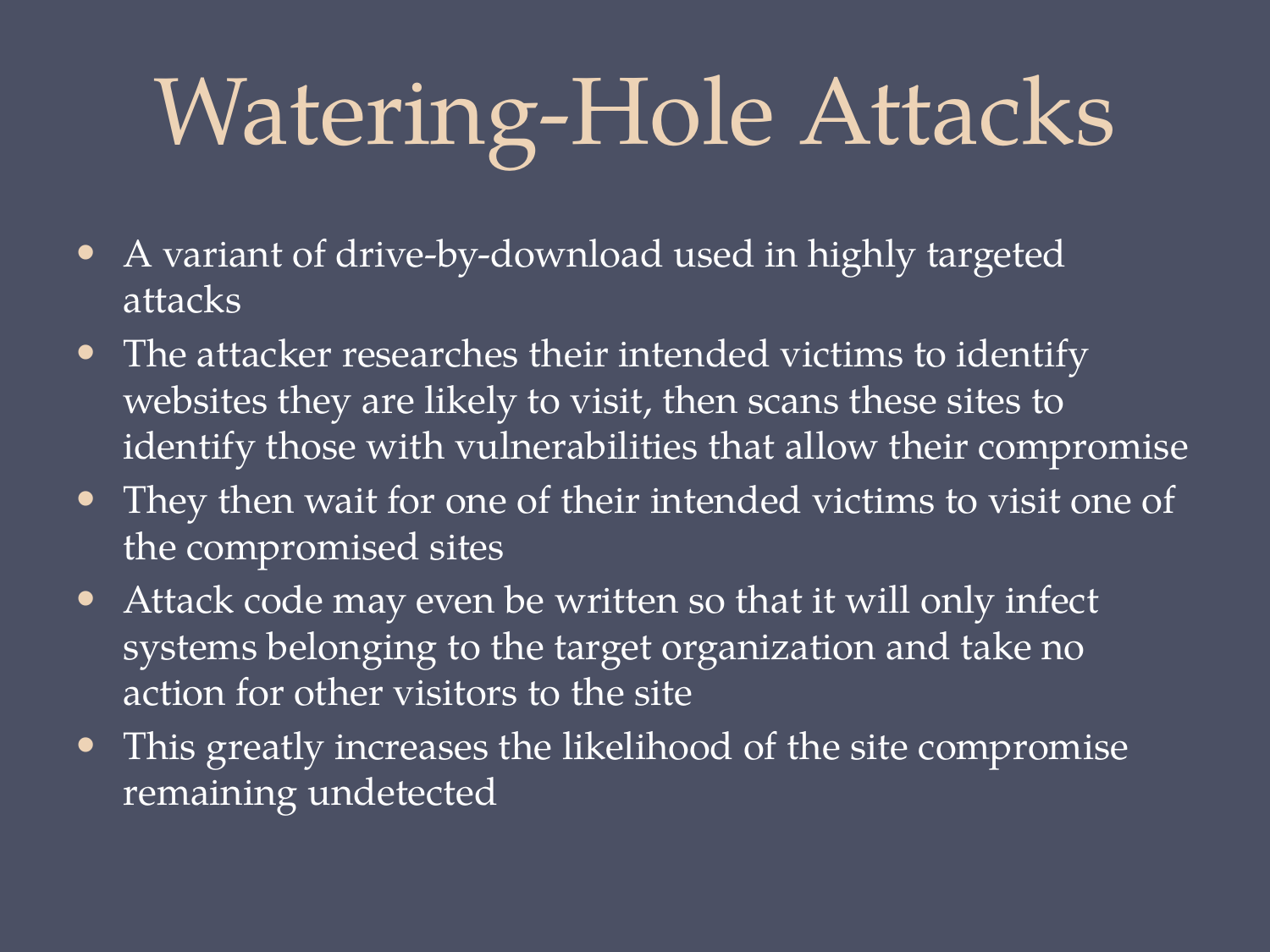

# Watering-Hole Attacks
A variant of drive-by-download used in highly targeted attacks
The attacker researches their intended victims to identify websites they are likely to visit, then scans these sites to identify those with vulnerabilities that allow their compromise
They then wait for one of their intended victims to visit one of the compromised sites
Attack code may even be written so that it will only infect systems belonging to the target organization and take no action for other visitors to the site
This greatly increases the likelihood of the site compromise remaining undetected